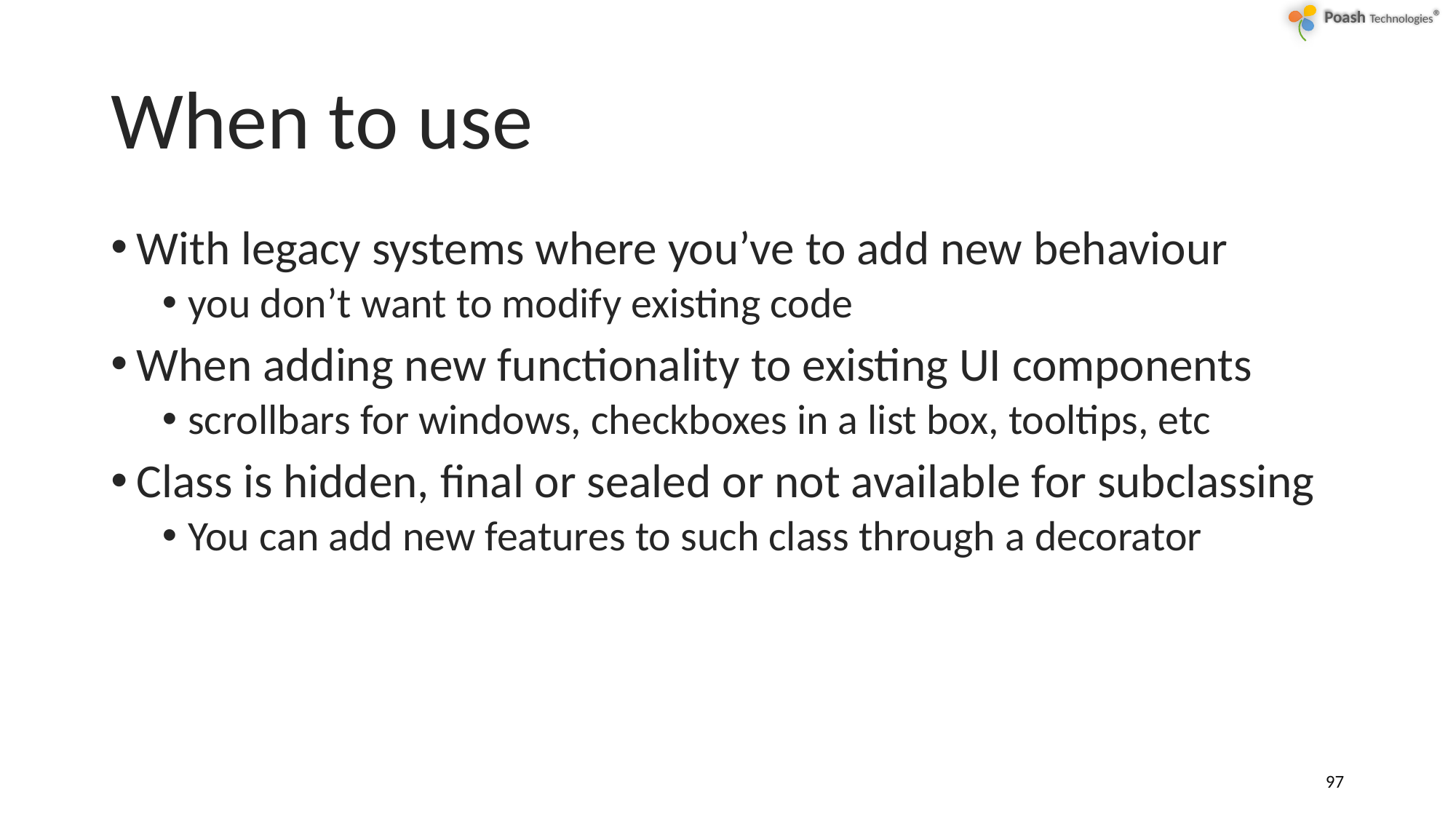

# When to use
With legacy systems where you’ve to add new behaviour
you don’t want to modify existing code
When adding new functionality to existing UI components
scrollbars for windows, checkboxes in a list box, tooltips, etc
Class is hidden, final or sealed or not available for subclassing
You can add new features to such class through a decorator
97